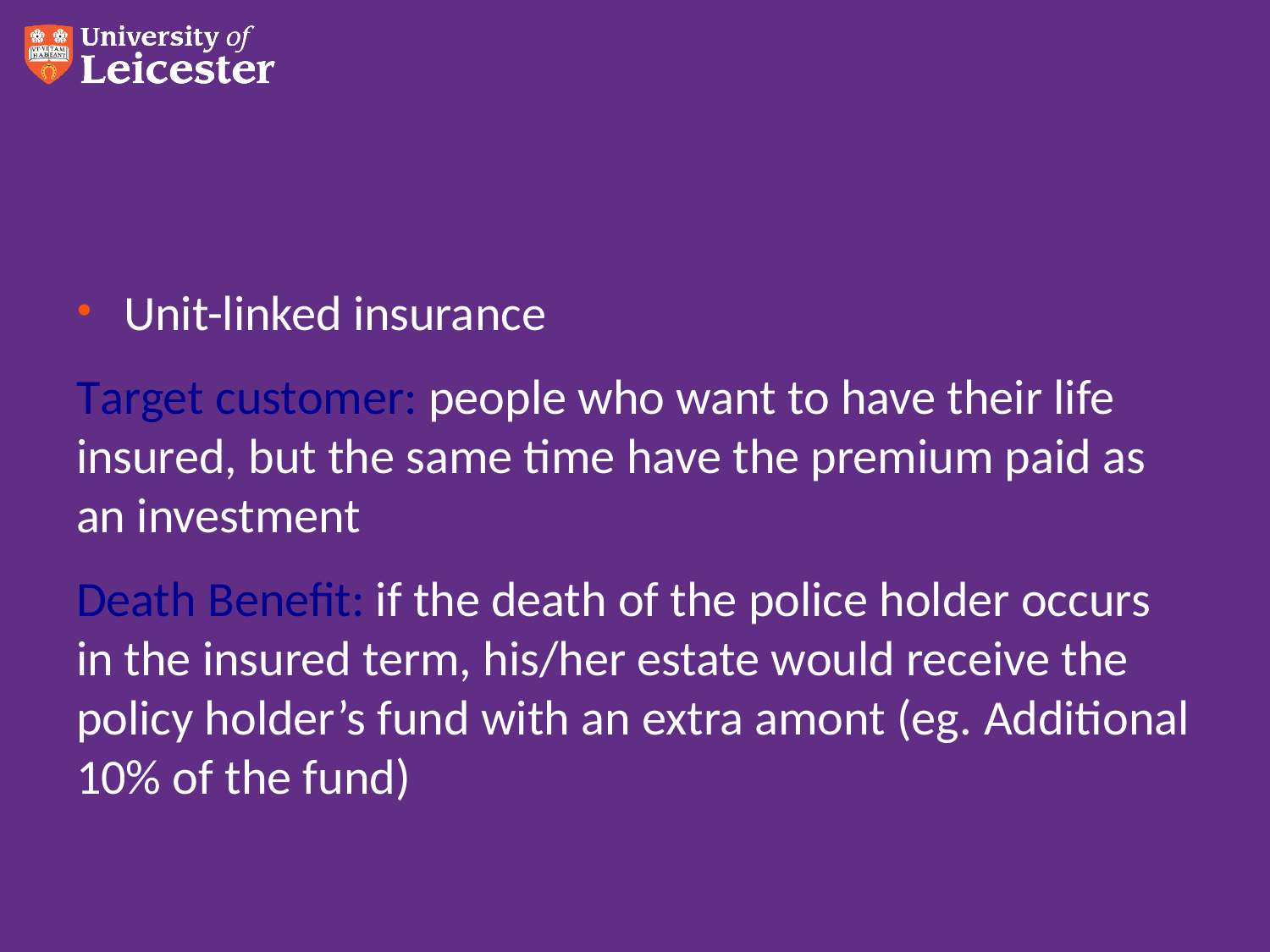

#
Unit-linked insurance
Target customer: people who want to have their life insured, but the same time have the premium paid as an investment
Death Benefit: if the death of the police holder occurs in the insured term, his/her estate would receive the policy holder’s fund with an extra amont (eg. Additional 10% of the fund)